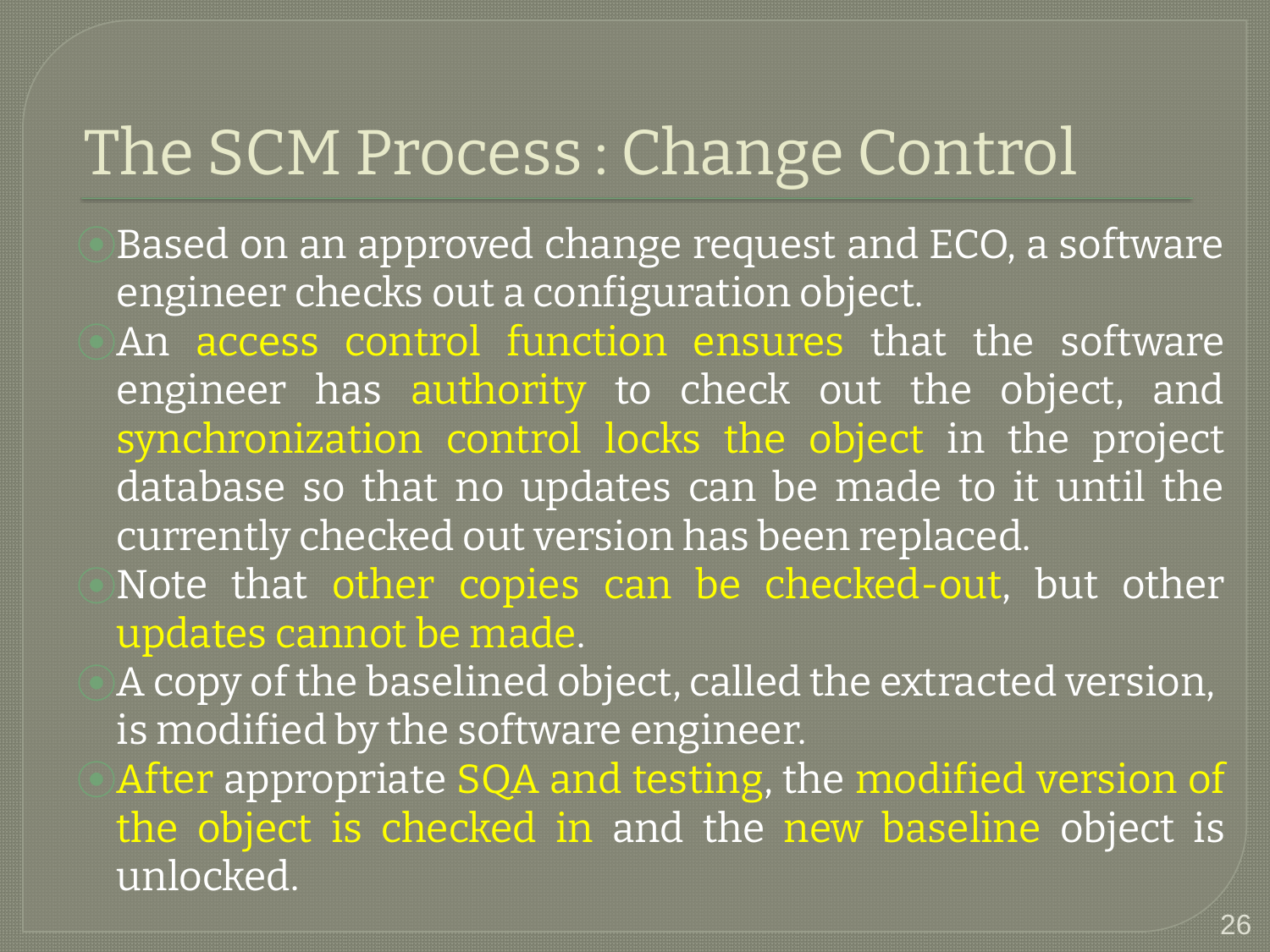

# The SCM Process : Change Control
Based on an approved change request and ECO, a software engineer checks out a configuration object.
An access control function ensures that the software engineer has authority to check out the object, and synchronization control locks the object in the project database so that no updates can be made to it until the currently checked out version has been replaced.
Note that other copies can be checked-out, but other updates cannot be made.
A copy of the baselined object, called the extracted version,  is modified by the software engineer.
After appropriate SQA and testing, the modified version of the object is checked in and the new baseline object is unlocked.
26